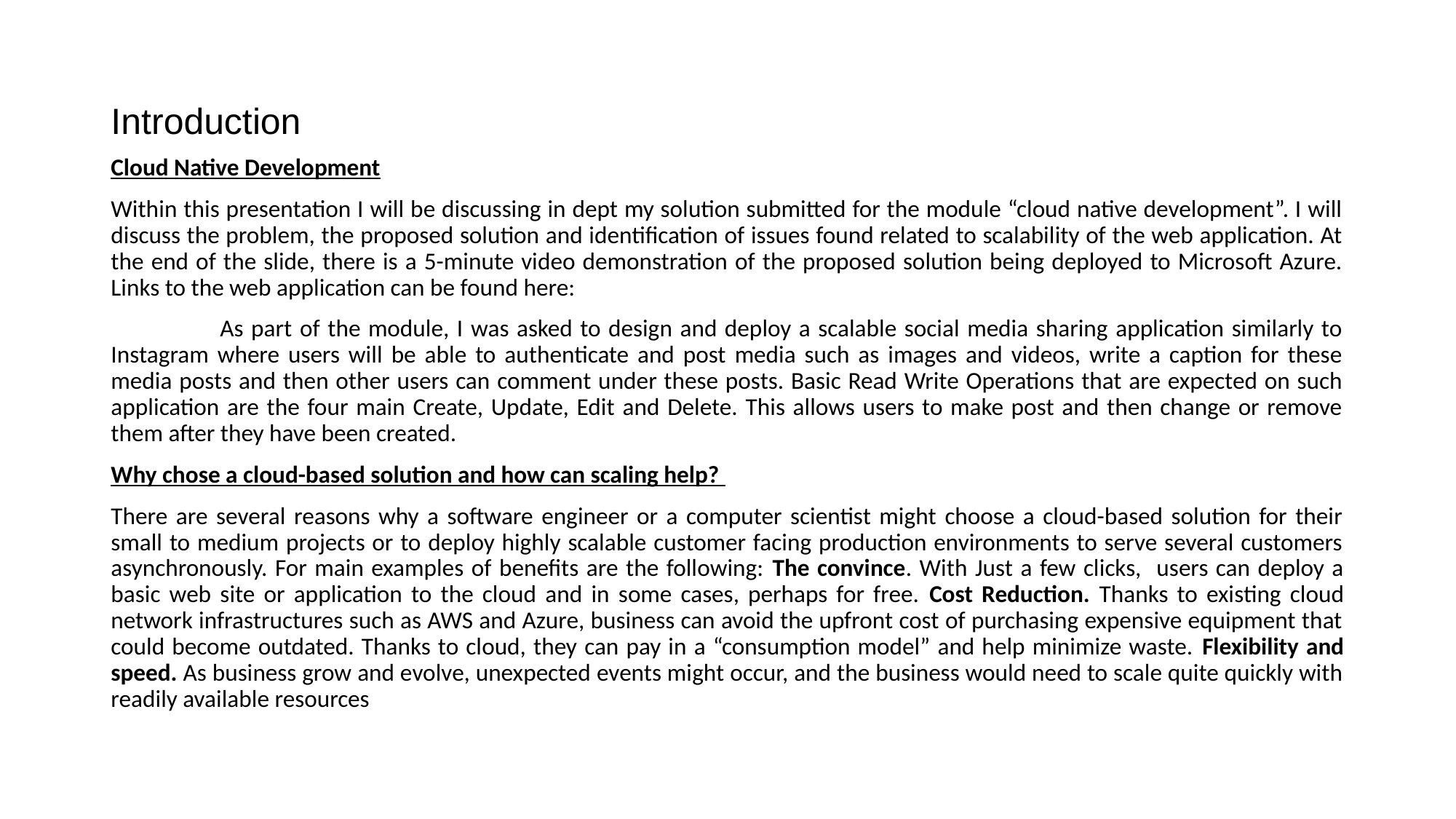

# Introduction
Cloud Native Development
Within this presentation I will be discussing in dept my solution submitted for the module “cloud native development”. I will discuss the problem, the proposed solution and identification of issues found related to scalability of the web application. At the end of the slide, there is a 5-minute video demonstration of the proposed solution being deployed to Microsoft Azure. Links to the web application can be found here:
	As part of the module, I was asked to design and deploy a scalable social media sharing application similarly to Instagram where users will be able to authenticate and post media such as images and videos, write a caption for these media posts and then other users can comment under these posts. Basic Read Write Operations that are expected on such application are the four main Create, Update, Edit and Delete. This allows users to make post and then change or remove them after they have been created.
Why chose a cloud-based solution and how can scaling help?
There are several reasons why a software engineer or a computer scientist might choose a cloud-based solution for their small to medium projects or to deploy highly scalable customer facing production environments to serve several customers asynchronously. For main examples of benefits are the following: The convince. With Just a few clicks,  users can deploy a basic web site or application to the cloud and in some cases, perhaps for free. Cost Reduction. Thanks to existing cloud network infrastructures such as AWS and Azure, business can avoid the upfront cost of purchasing expensive equipment that could become outdated. Thanks to cloud, they can pay in a “consumption model” and help minimize waste. Flexibility and speed. As business grow and evolve, unexpected events might occur, and the business would need to scale quite quickly with readily available resources